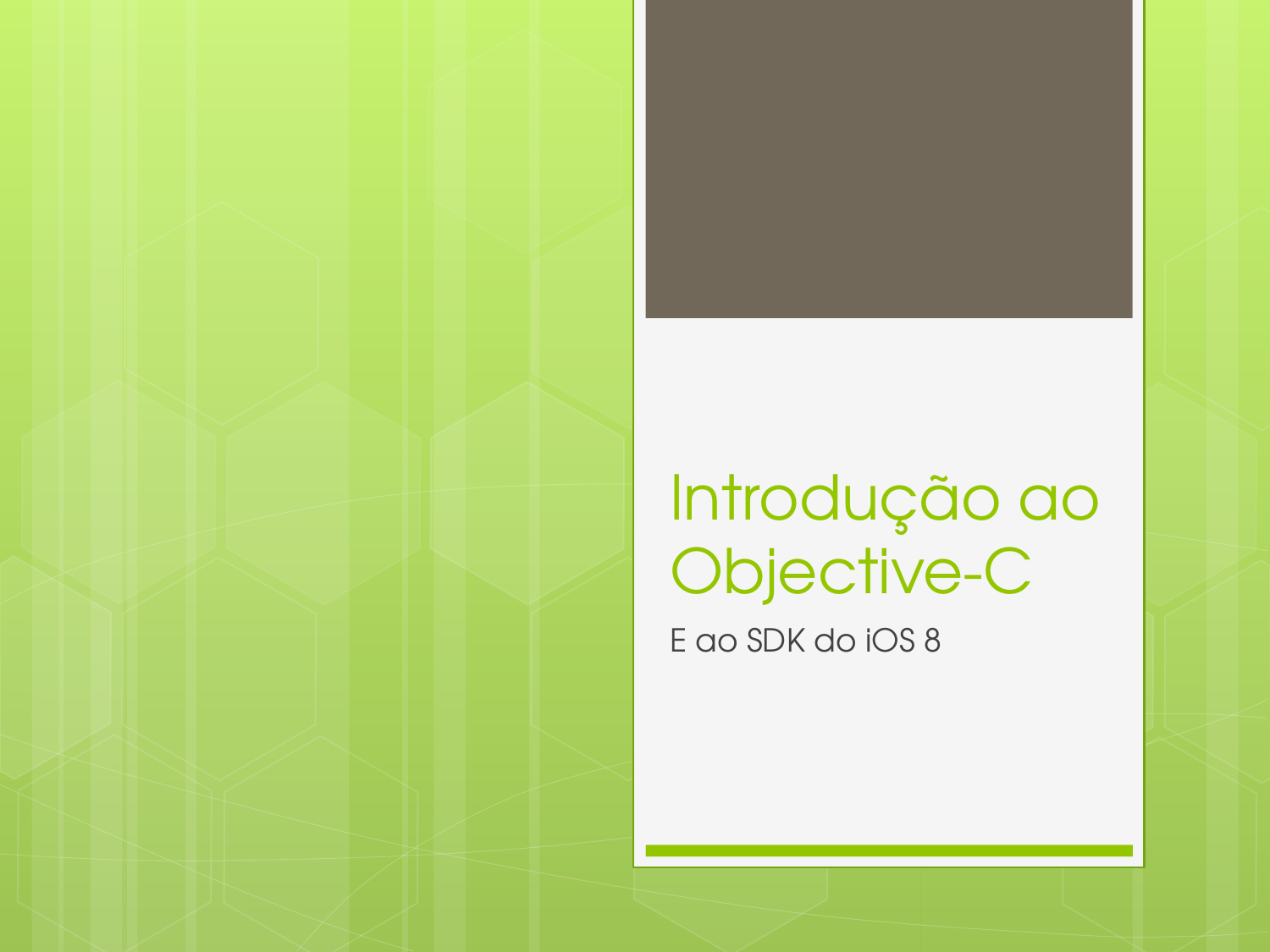

# Introdução ao Objective-C
E ao SDK do iOS 8